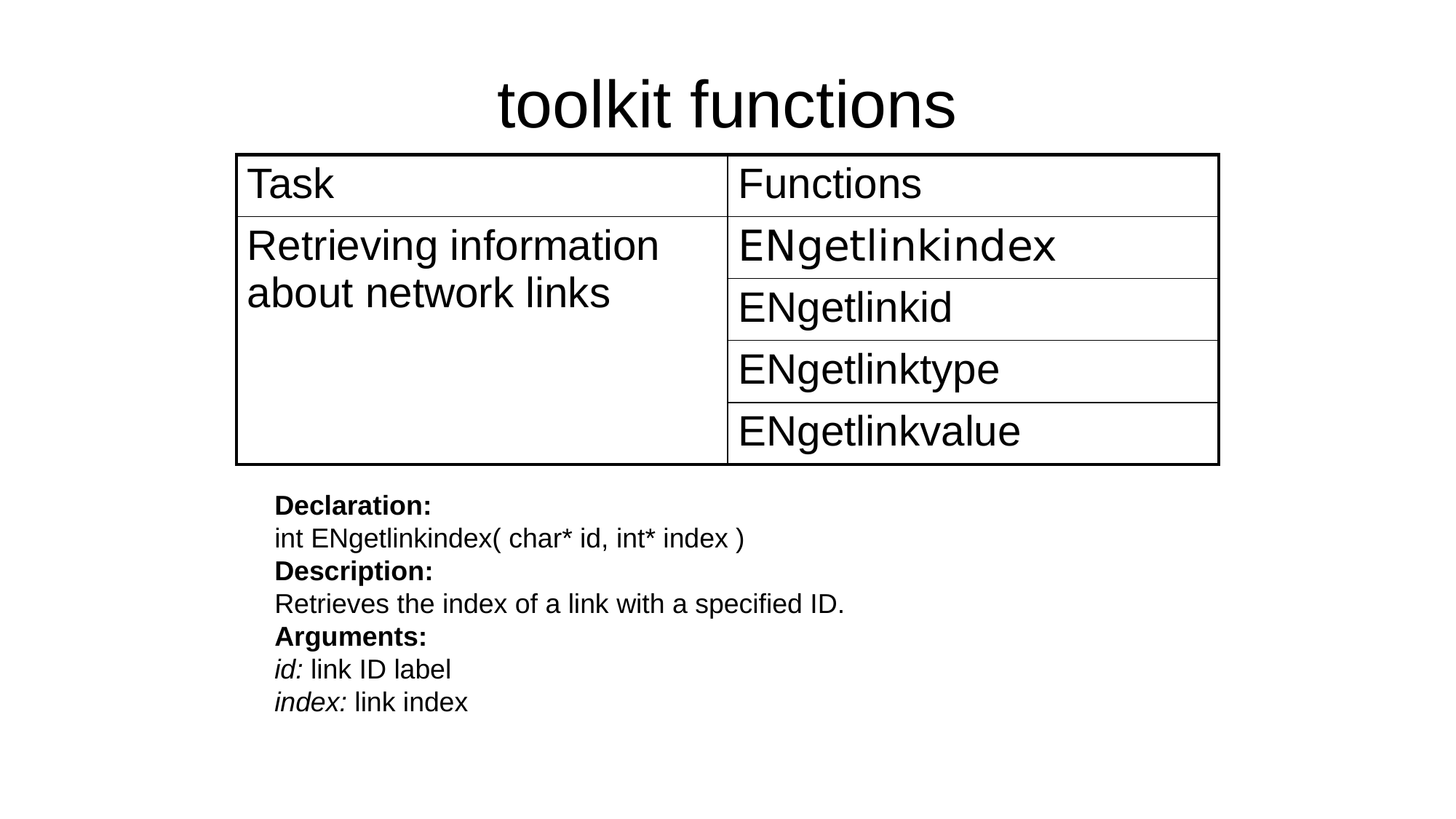

# toolkit functions
| Task | Functions |
| --- | --- |
| Retrieving information about network links | ENgetlinkindex |
|  | ENgetlinkid |
|  | ENgetlinktype |
|  | ENgetlinkvalue |
Declaration:
int ENgetlinkindex( char* id, int* index )
Description:
Retrieves the index of a link with a specified ID.
Arguments:
id: link ID label
index: link index